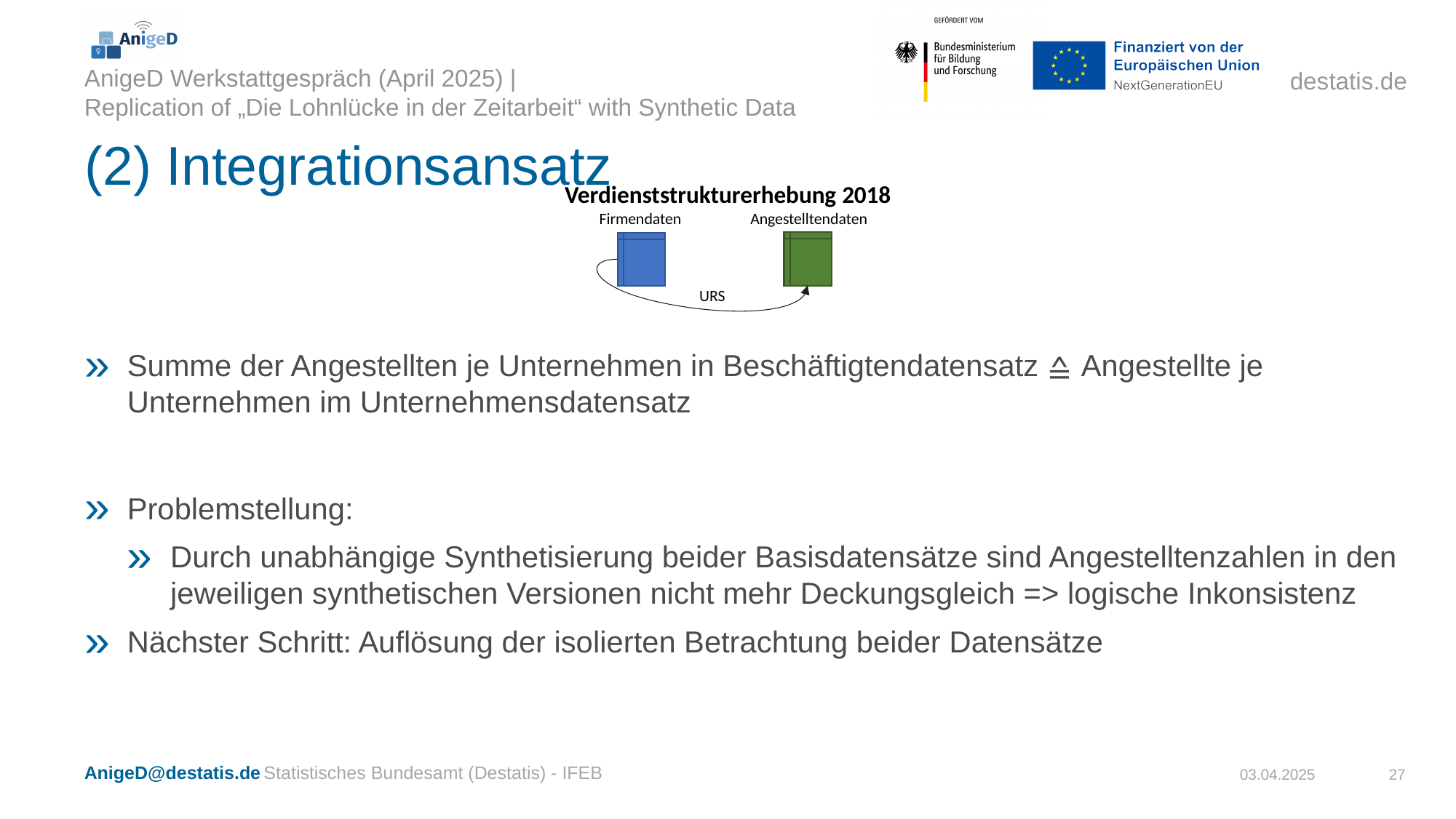

# (2) Integrationsansatz
Verdienststrukturerhebung 2018
Firmendaten
Angestelltendaten

Summe der Angestellten je Unternehmen in Beschäftigtendatensatz ≙ Angestellte je Unternehmen im Unternehmensdatensatz

Problemstellung:
Durch unabhängige Synthetisierung beider Basisdatensätze sind Angestelltenzahlen in den jeweiligen synthetischen Versionen nicht mehr Deckungsgleich => logische Inkonsistenz
Nächster Schritt: Auflösung der isolierten Betrachtung beider Datensätze

URS

Statistisches Bundesamt (Destatis) - IFEB
03.04.2025
27